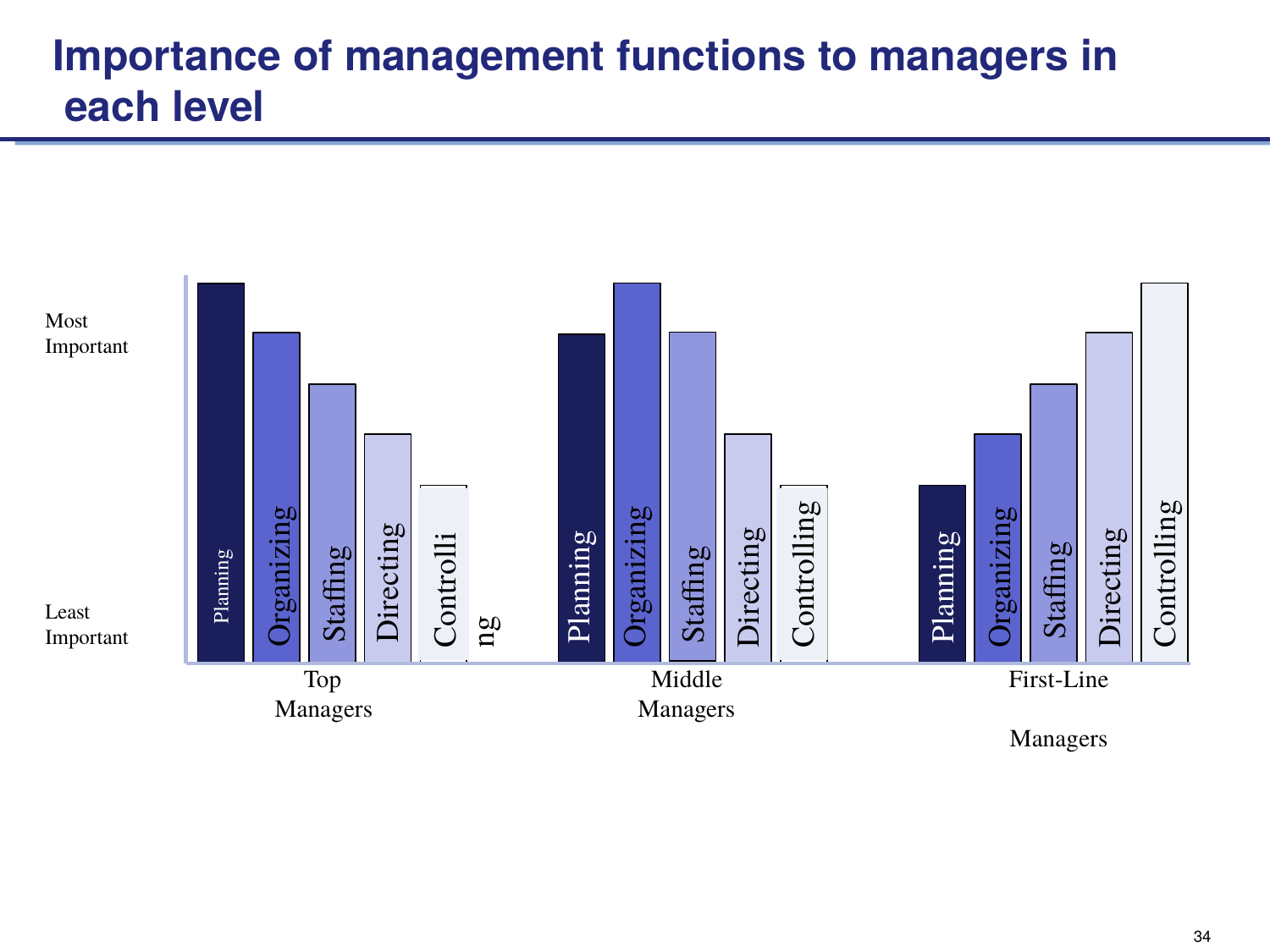

# Importance of management functions to managers in  each level

Most  Important

Planning
Organizing  Staffing  Directing  Controlling
Organizing
Staffing  Directing
Controlling
Planning
Organizing
Staffing  Directing  Controlling
Planning
Least  Important
Top  Managers
Middle  Managers
First-Line  Managers
34